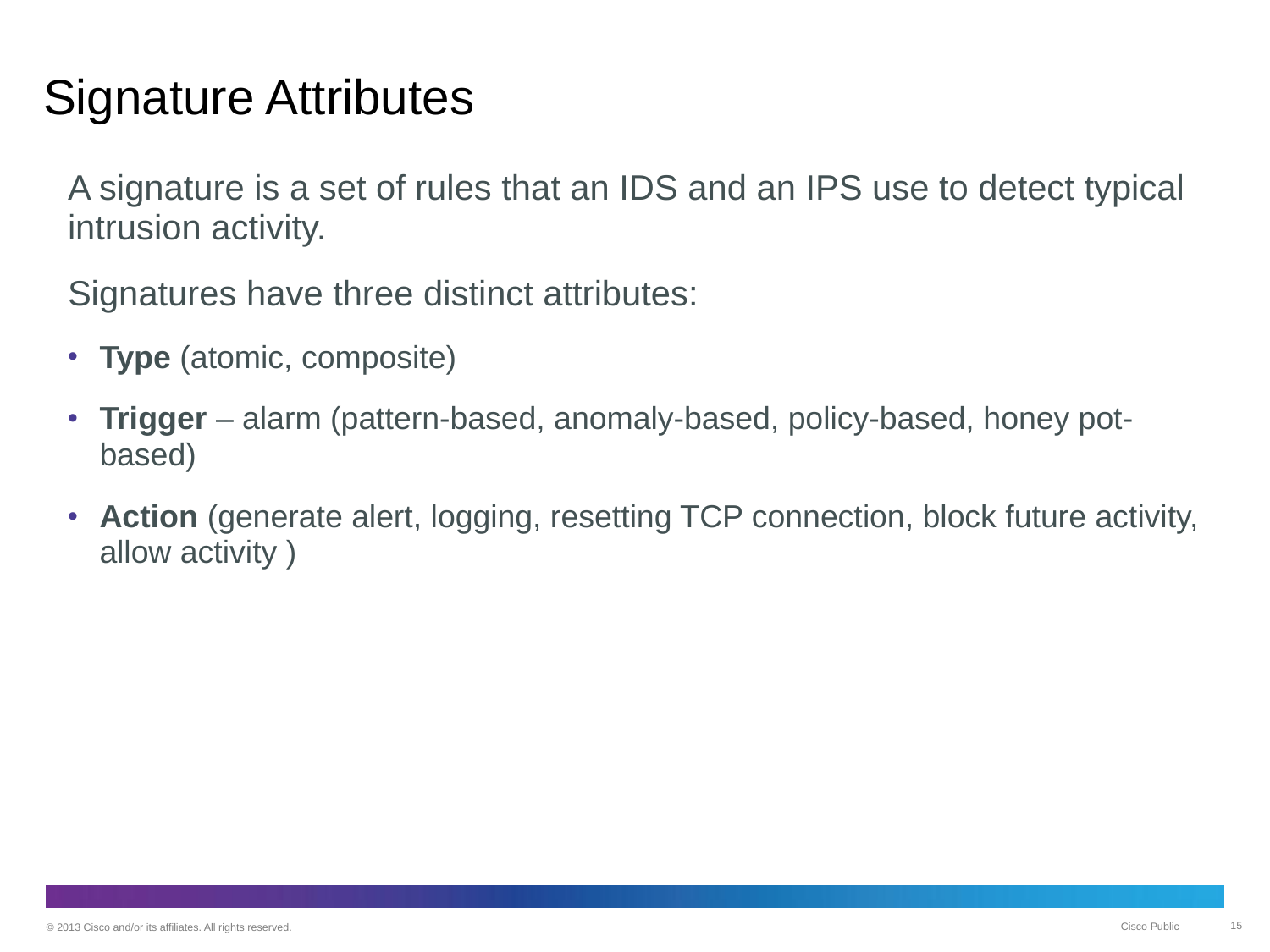

# Signature Attributes
A signature is a set of rules that an IDS and an IPS use to detect typical intrusion activity.
Signatures have three distinct attributes:
Type (atomic, composite)
Trigger – alarm (pattern-based, anomaly-based, policy-based, honey pot-based)
Action (generate alert, logging, resetting TCP connection, block future activity, allow activity )